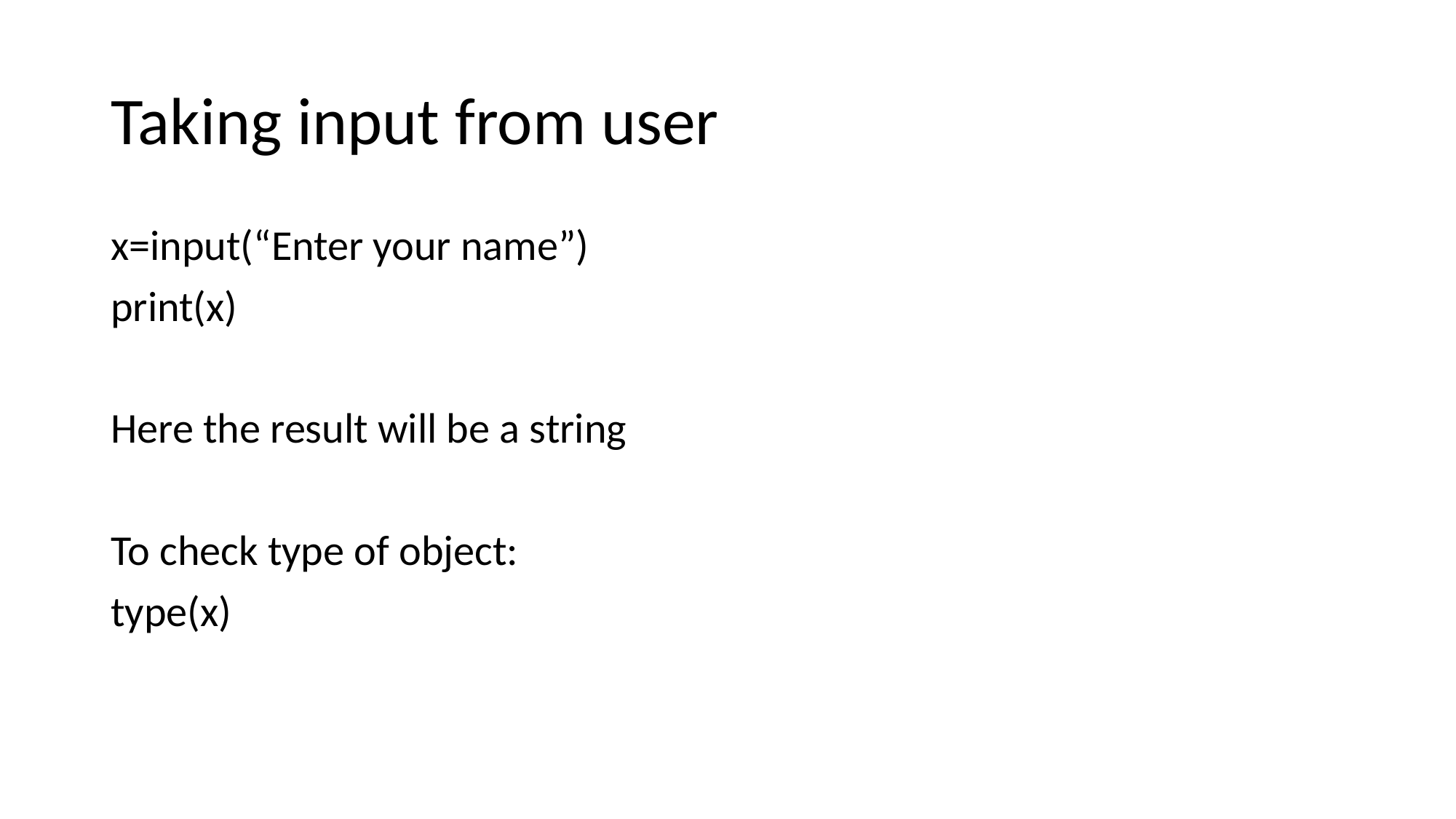

# Taking input from user
x=input(“Enter your name”)
print(x)

Here the result will be a string

To check type of object:
type(x)